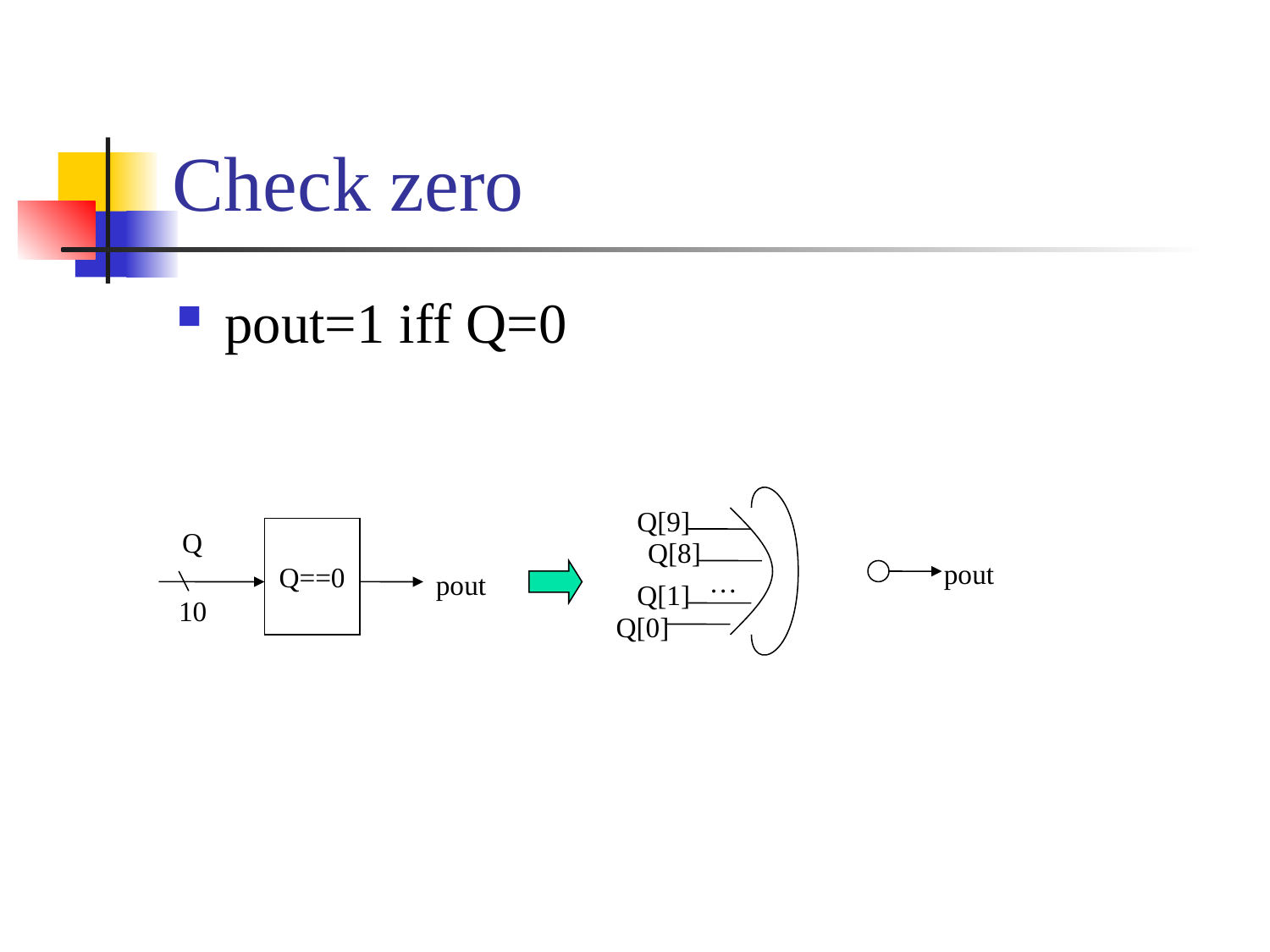

# Check zero
pout=1 iff Q=0
Q[9]

Q[8]

pout
…

Q[1]

Q[0]

Q
Q==0
pout

10